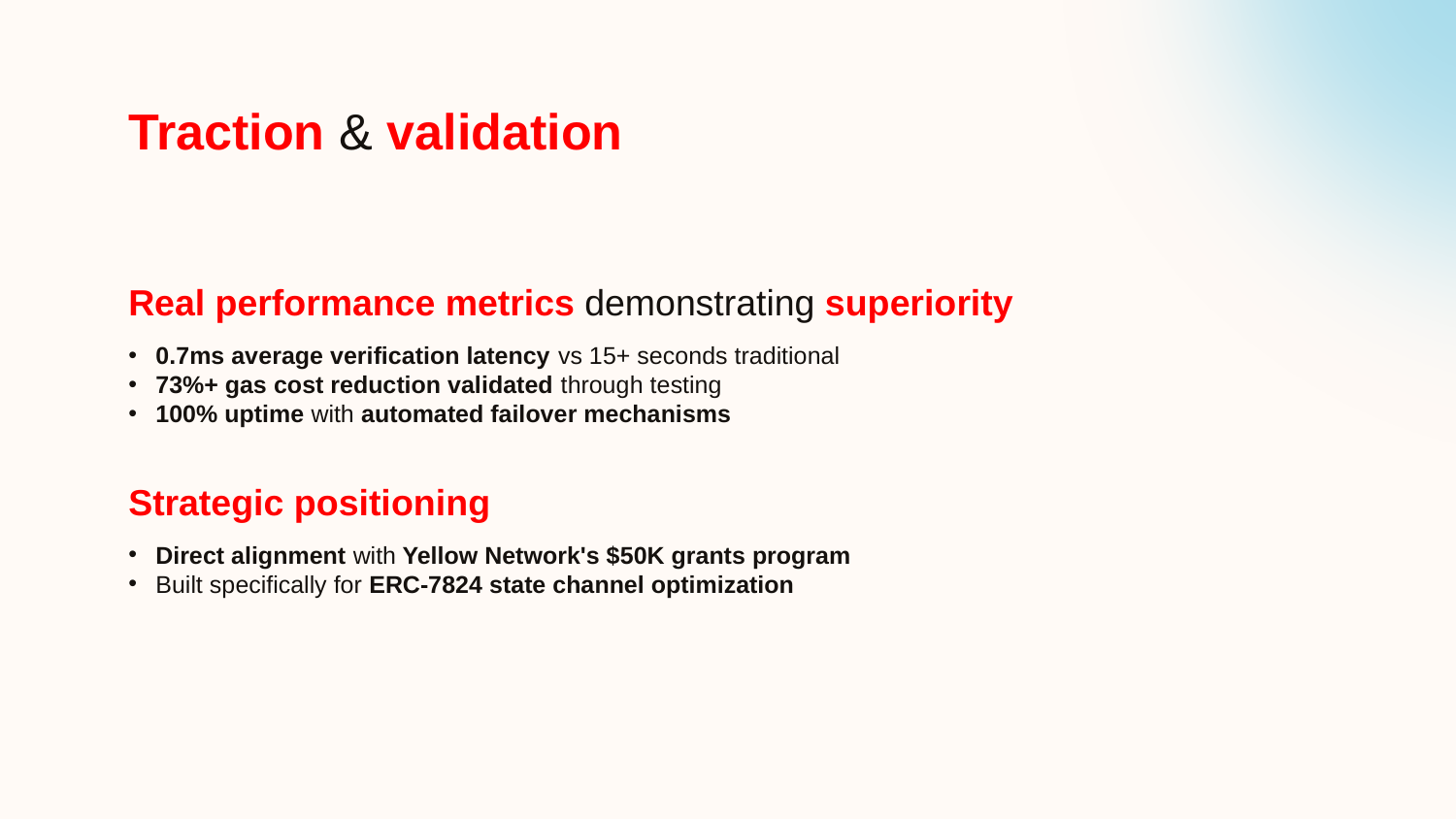

# Traction & validation
Real performance metrics demonstrating superiority
0.7ms average verification latency vs 15+ seconds traditional
73%+ gas cost reduction validated through testing
100% uptime with automated failover mechanisms
Strategic positioning
Direct alignment with Yellow Network's $50K grants program
Built specifically for ERC-7824 state channel optimization